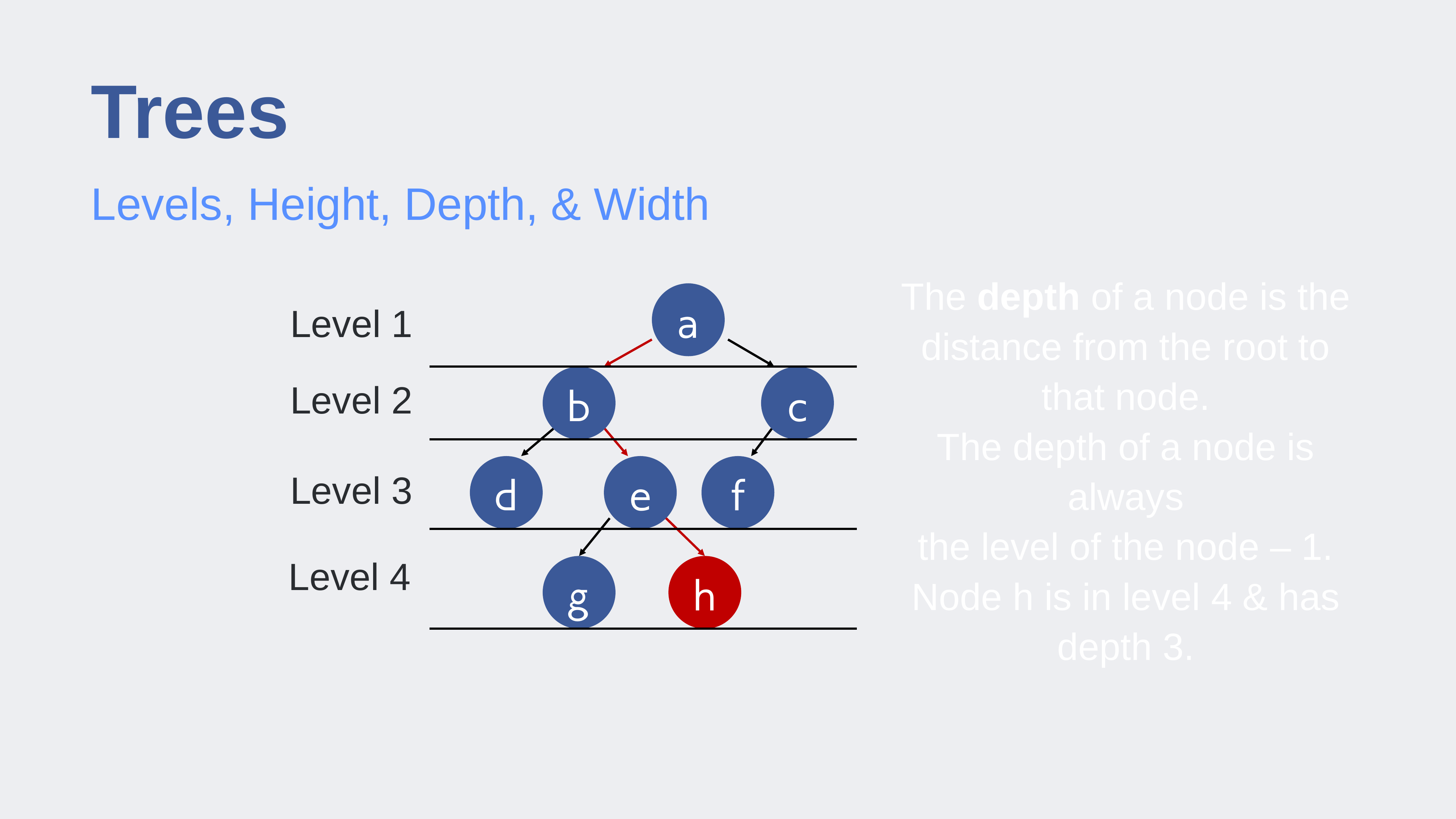

# Trees
Levels, Height, Depth, & Width
a
The depth of a node is the
distance from the root to that node.
The depth of a node is always
the level of the node – 1.
Node h is in level 4 & has depth 3.
Level 1
b
c
Level 2
d
e
f
Level 3
Level 4
g
h